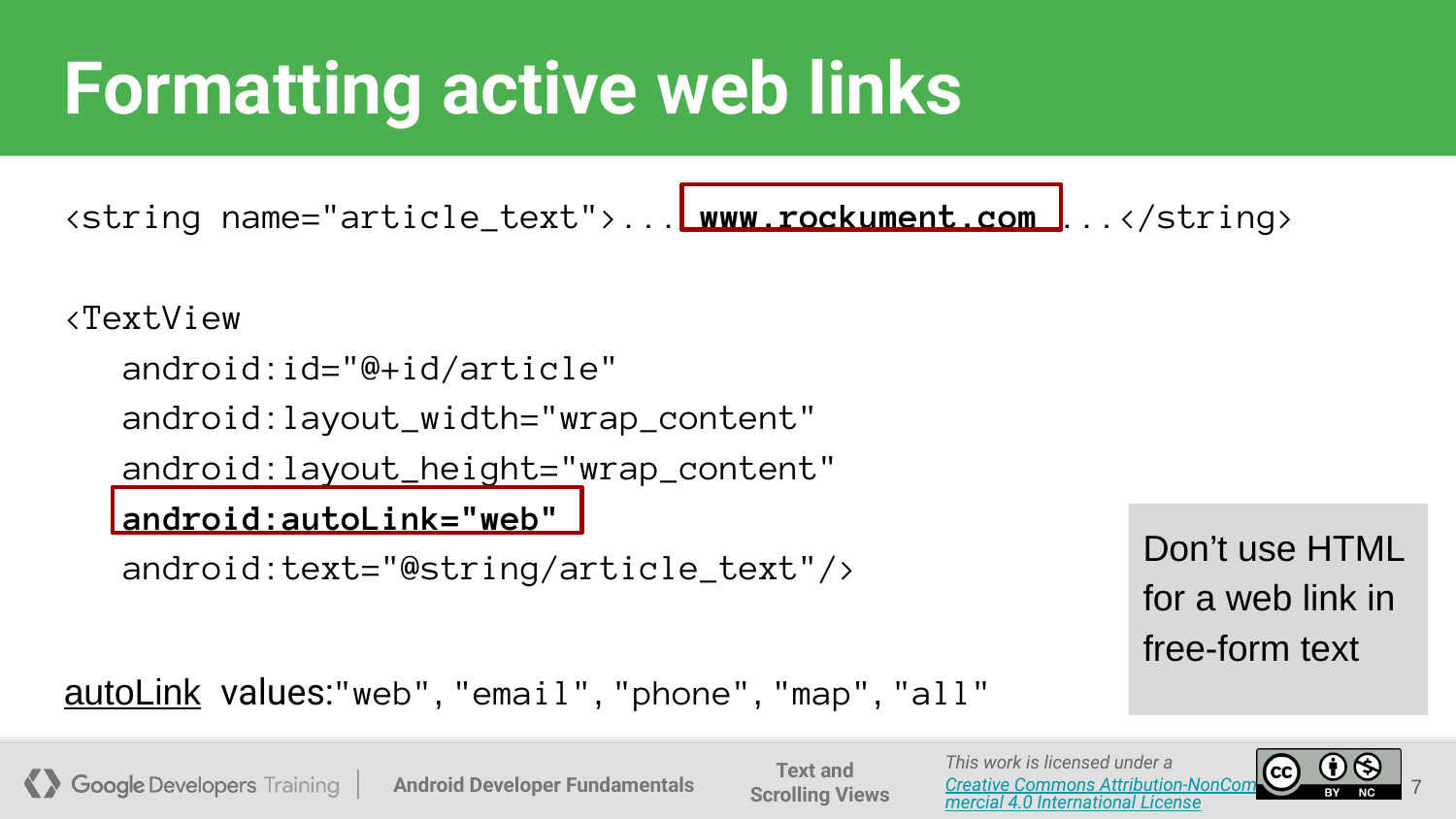

Formatting active web links
<string name="article_text">... www.rockument.com ...</string>

<TextView
   android:id="@+id/article"
   android:layout_width="wrap_content"
   android:layout_height="wrap_content"
   android:autoLink="web"
   android:text="@string/article_text"/>

Don’t use HTML for a web link in free-form text
autoLink values:"web", "email", "phone", "map", "all"
7